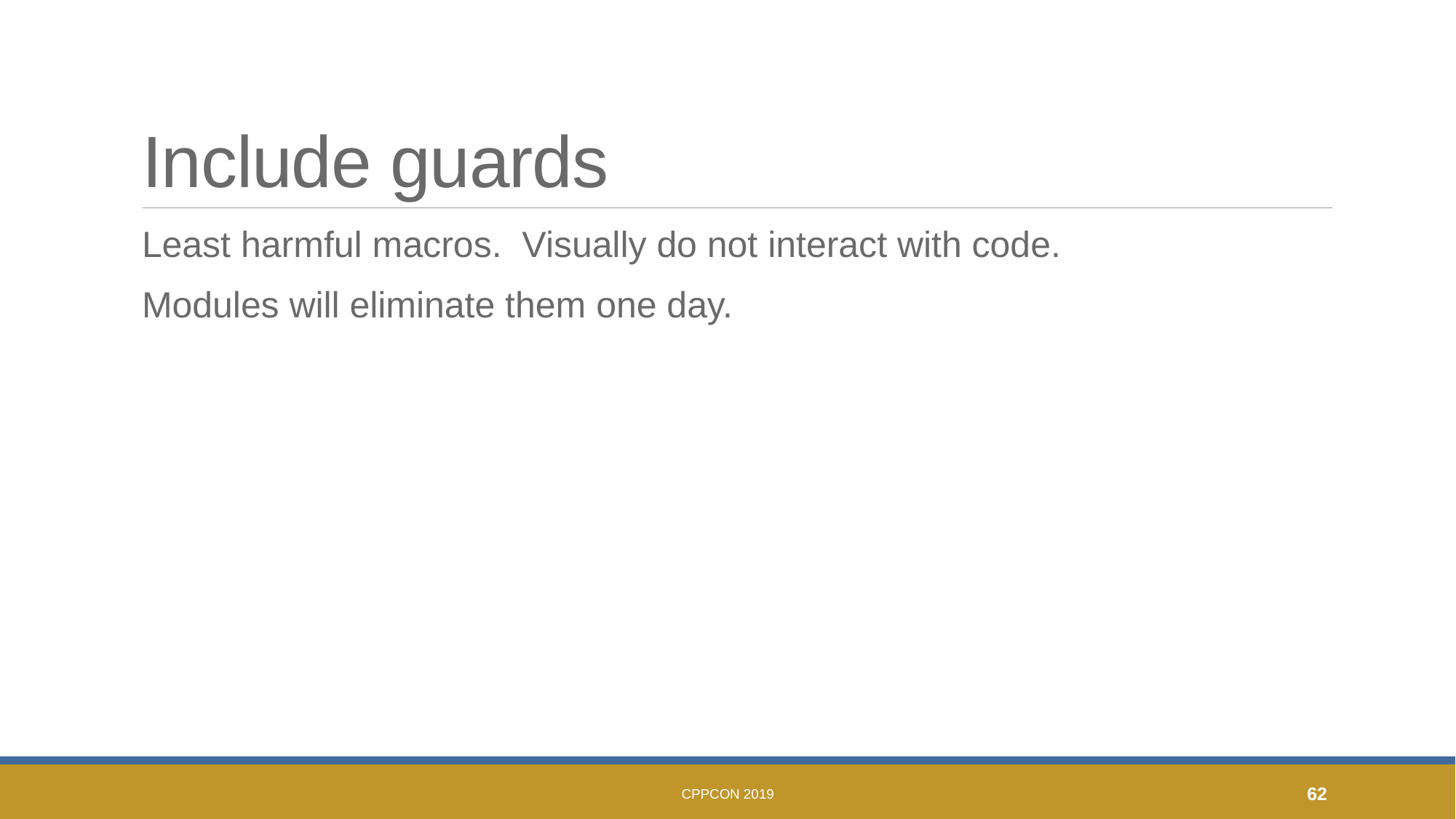

# Include guards
Least harmful macros.  Visually do not interact with code.
Modules will eliminate them one day.
CppCon 2019
62